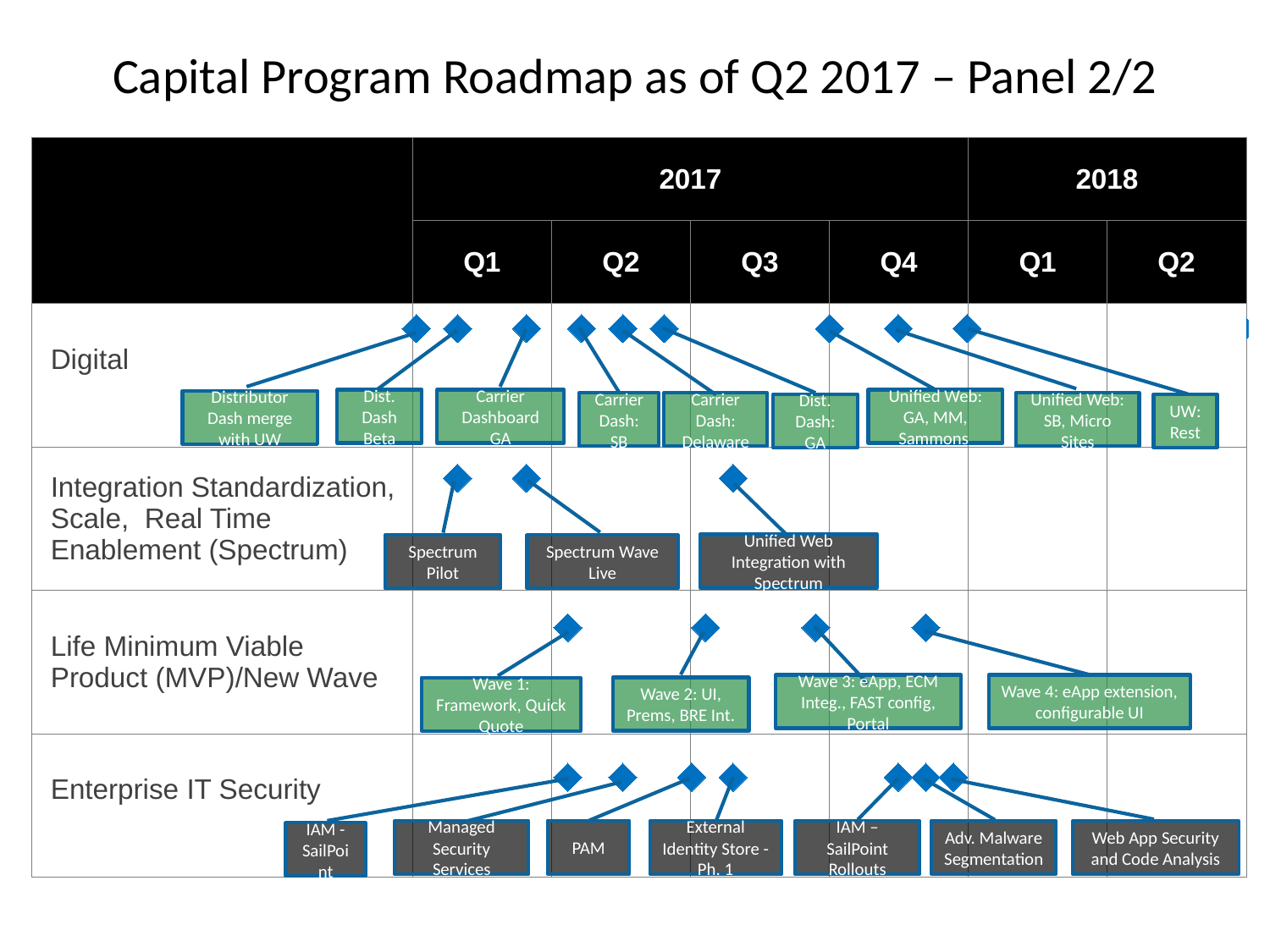

# Capital Program Roadmap as of Q2 2017 – Panel 2/2
|  | 2017 |  |  |  | 2018 |  |
| --- | --- | --- | --- | --- | --- | --- |
|  | Q1 | Q2 | Q3 | Q4 | Q1 | Q2 |
| Digital |  |  |  |  |  |  |
| Integration Standardization, Scale, Real Time Enablement (Spectrum) |  |  |  |  |  |  |
| Life Minimum Viable Product (MVP)/New Wave |  |  |  |  |  |  |
| Enterprise IT Security |  |  |  |  |  |  |

### Chart

| Category | Y-Values |
|---|---|
Dist. Dash Beta
Carrier Dashboard GA
Unified Web: GA, MM, Sammons
Distributor Dash merge with UW
Carrier Dash: SB
Carrier Dash: Delaware
Unified Web: SB, Micro Sites
Dist. Dash: GA
UW: Rest
Unified Web Integration with Spectrum
Spectrum Pilot
Spectrum Wave Live
Wave 3: eApp, ECM Integ., FAST config, Portal
Wave 4: eApp extension, configurable UI
Wave 2: UI, Prems, BRE Int.
Wave 1: Framework, Quick Quote
PAM
Adv. Malware Segmentation
Managed Security Services
External Identity Store - Ph. 1
IAM – SailPoint Rollouts
Web App Security and Code Analysis
IAM - SailPoint